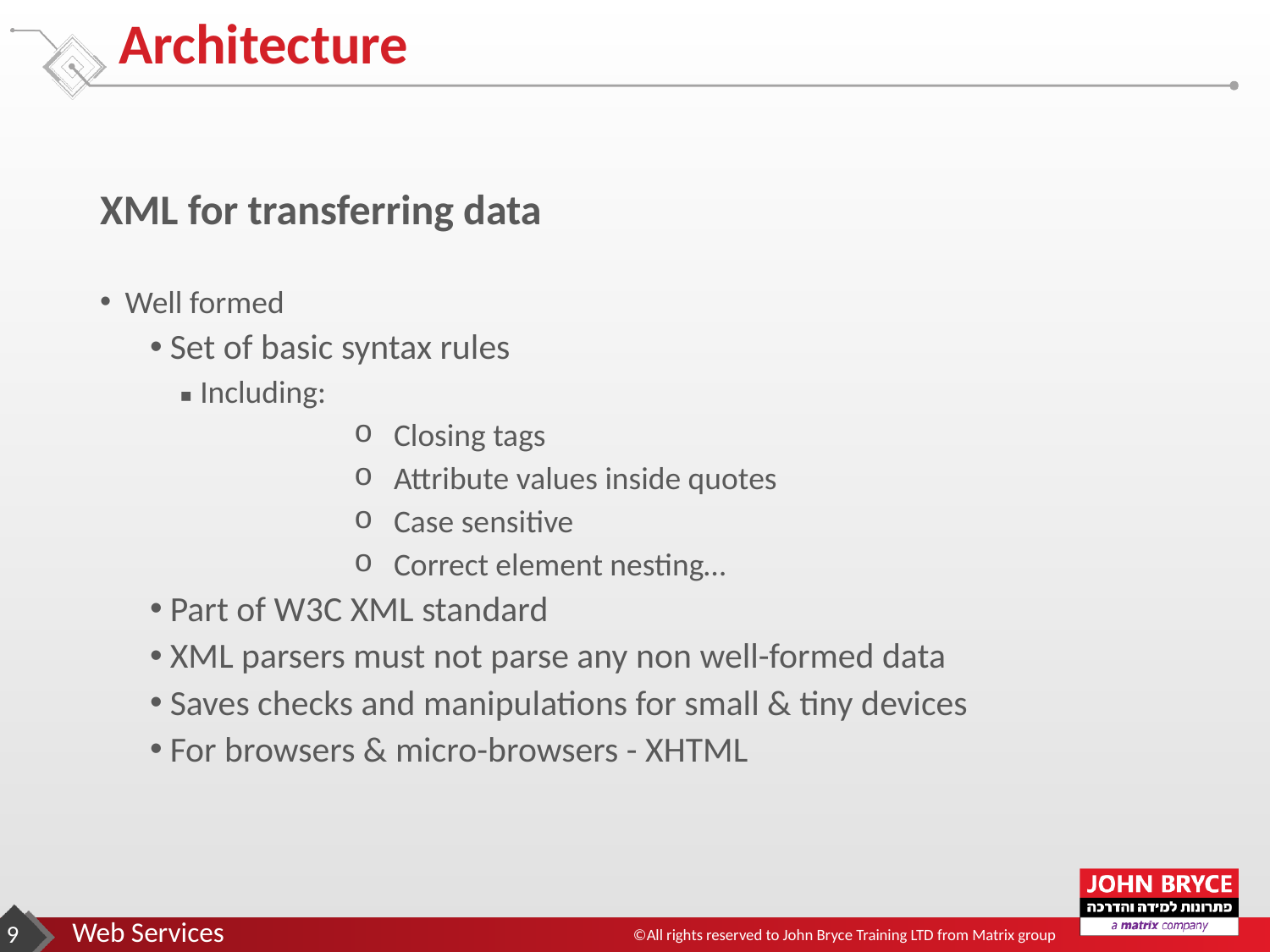

# Architecture
XML for transferring data

Well formed
Set of basic syntax rules
Including:
Closing tags
Attribute values inside quotes
Case sensitive
Correct element nesting…
Part of W3C XML standard
XML parsers must not parse any non well-formed data
Saves checks and manipulations for small & tiny devices
For browsers & micro-browsers - XHTML
9